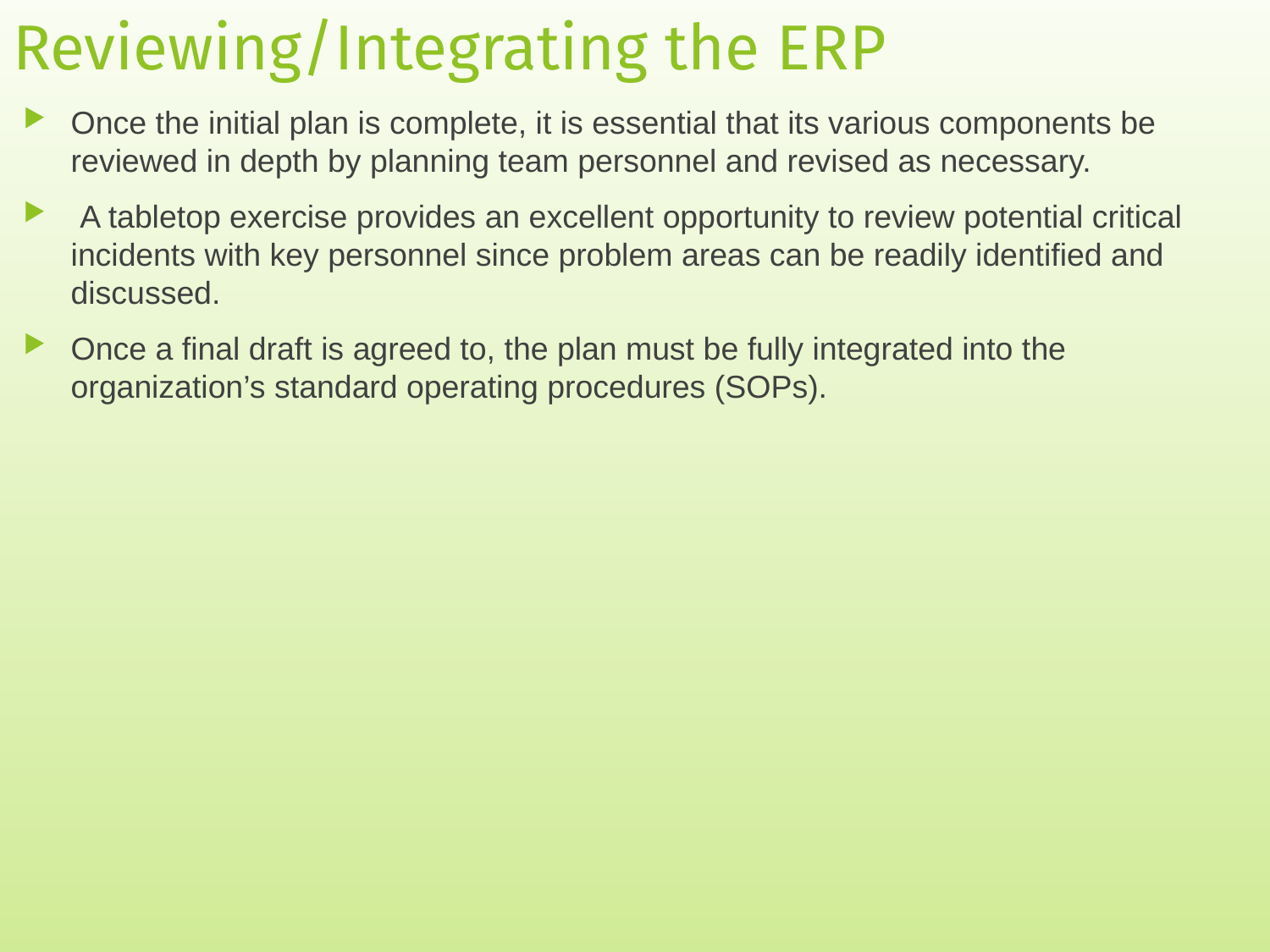

# Reviewing/Integrating the ERP
Once the initial plan is complete, it is essential that its various components be reviewed in depth by planning team personnel and revised as necessary.
 A tabletop exercise provides an excellent opportunity to review potential critical incidents with key personnel since problem areas can be readily identified and discussed.
Once a final draft is agreed to, the plan must be fully integrated into the organization’s standard operating procedures (SOPs).
15